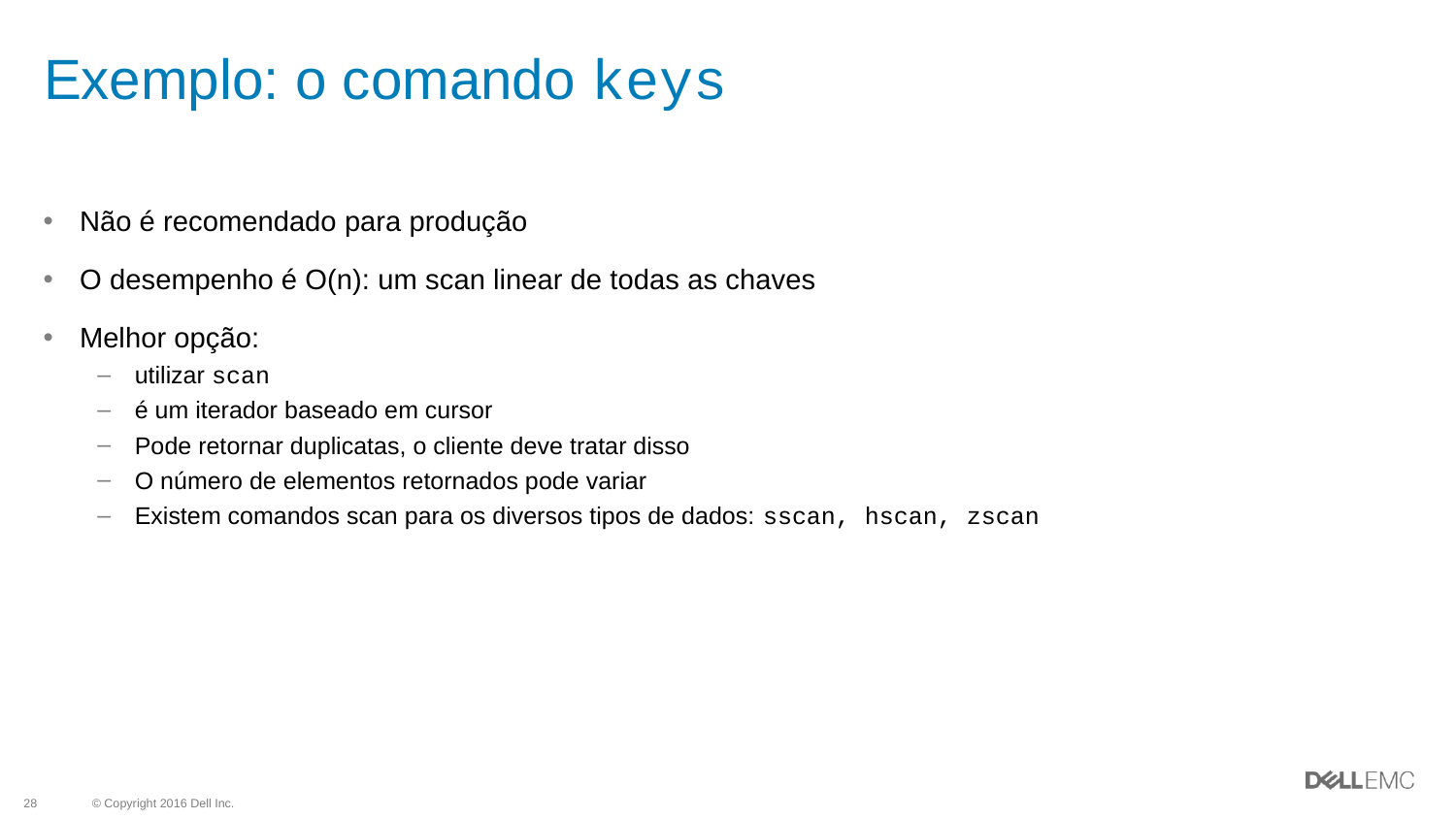

# Exemplo: o comando keys
Não é recomendado para produção
O desempenho é O(n): um scan linear de todas as chaves
Melhor opção:
utilizar scan
é um iterador baseado em cursor
Pode retornar duplicatas, o cliente deve tratar disso
O número de elementos retornados pode variar
Existem comandos scan para os diversos tipos de dados: sscan, hscan, zscan